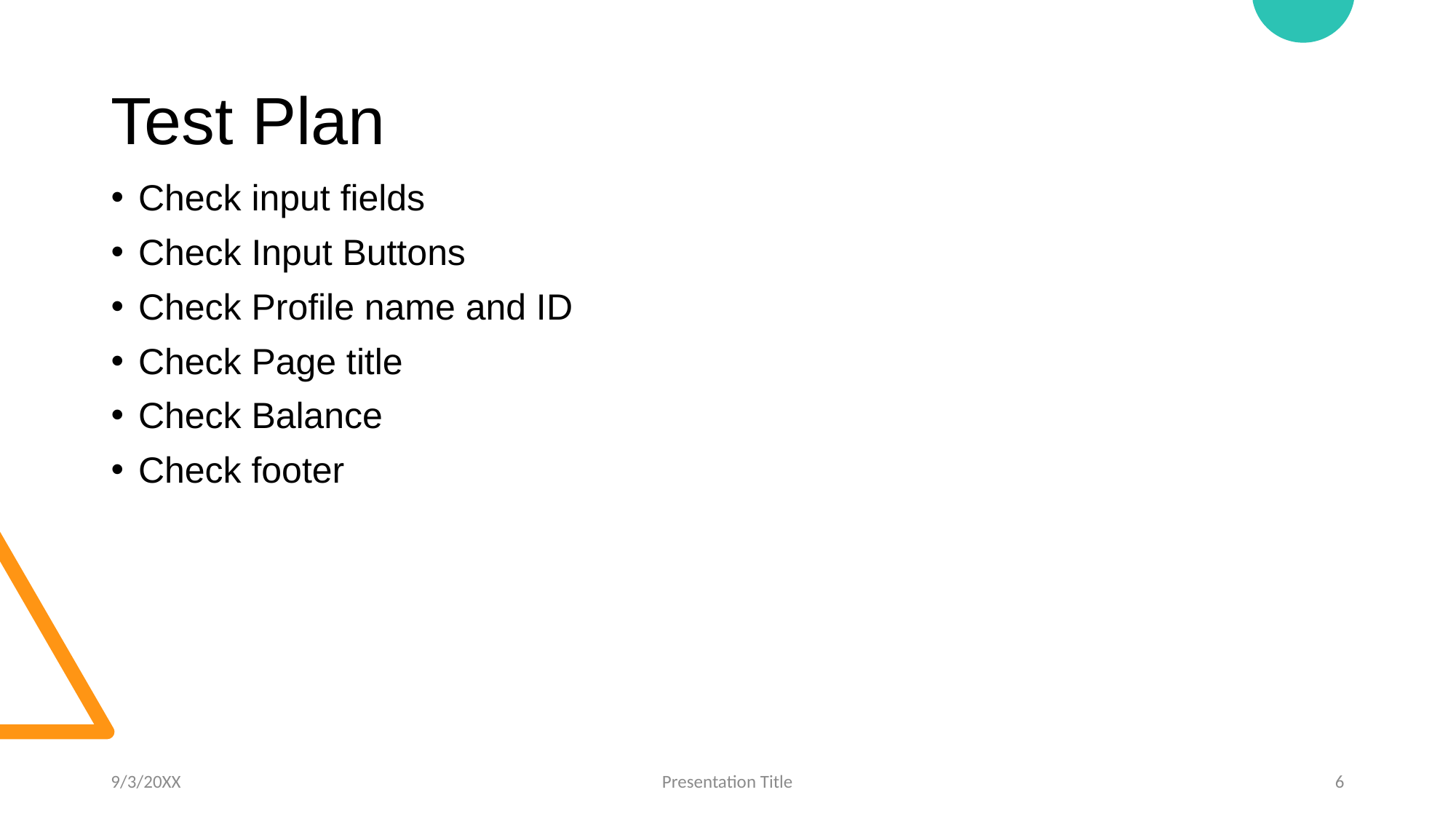

# Test Plan
Check input fields
Check Input Buttons
Check Profile name and ID
Check Page title
Check Balance
Check footer
9/3/20XX
Presentation Title
6